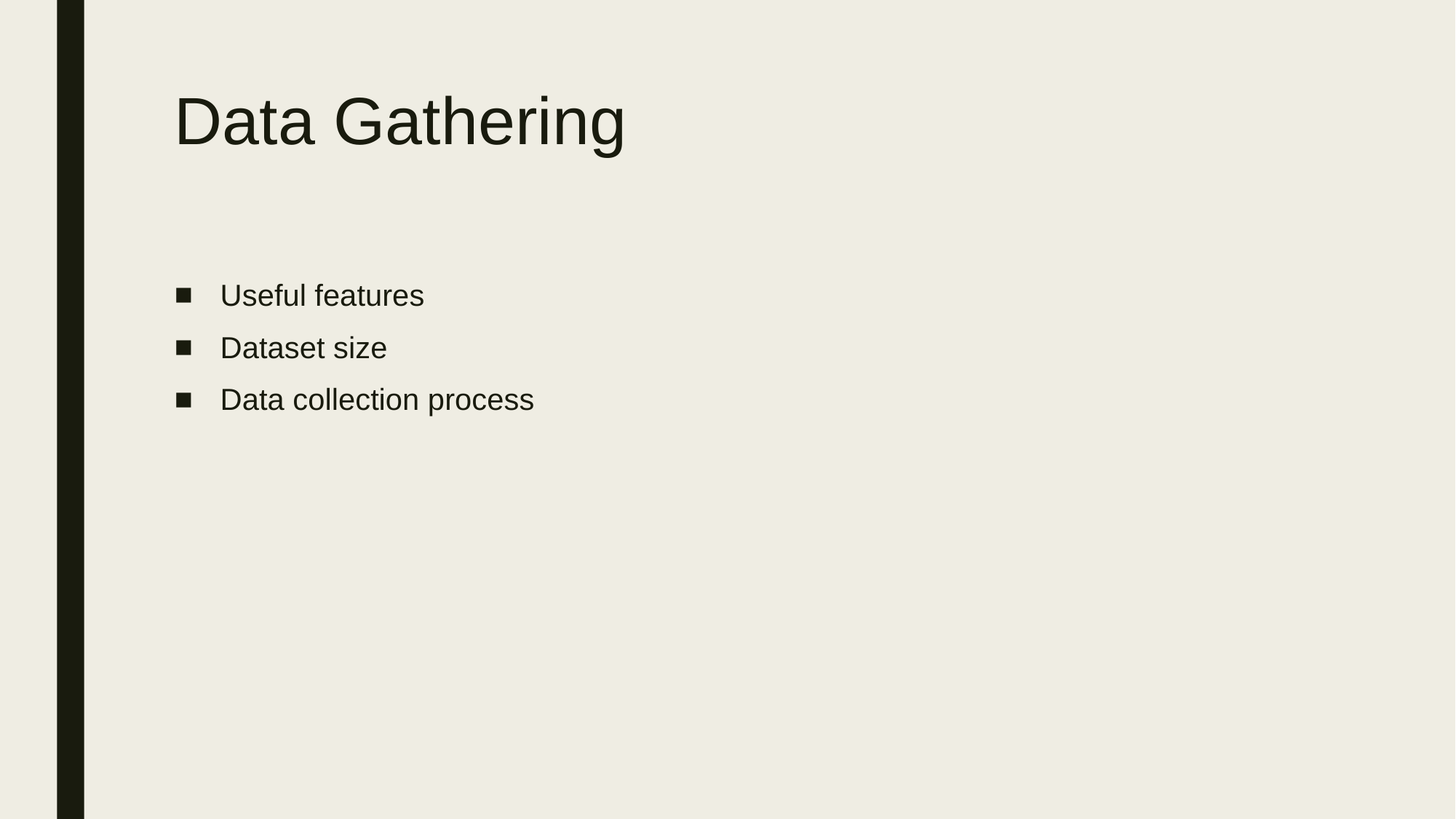

Data Gathering
Useful features
Dataset size
Data collection process